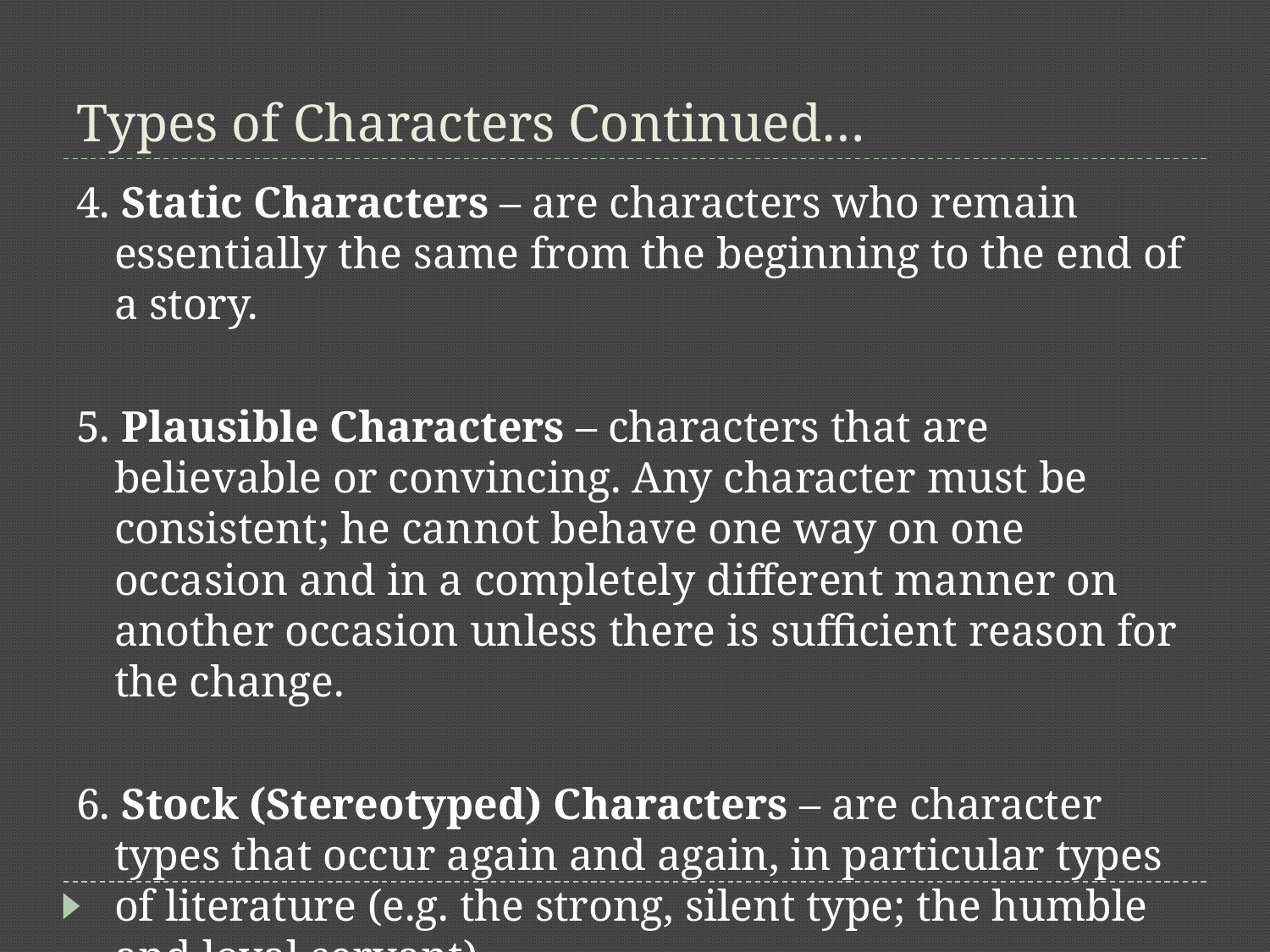

# Types of Characters Continued…
4. Static Characters – are characters who remain essentially the same from the beginning to the end of a story.

5. Plausible Characters – characters that are believable or convincing. Any character must be consistent; he cannot behave one way on one occasion and in a completely different manner on another occasion unless there is sufficient reason for the change.

6. Stock (Stereotyped) Characters – are character types that occur again and again, in particular types of literature (e.g. the strong, silent type; the humble and loyal servant).